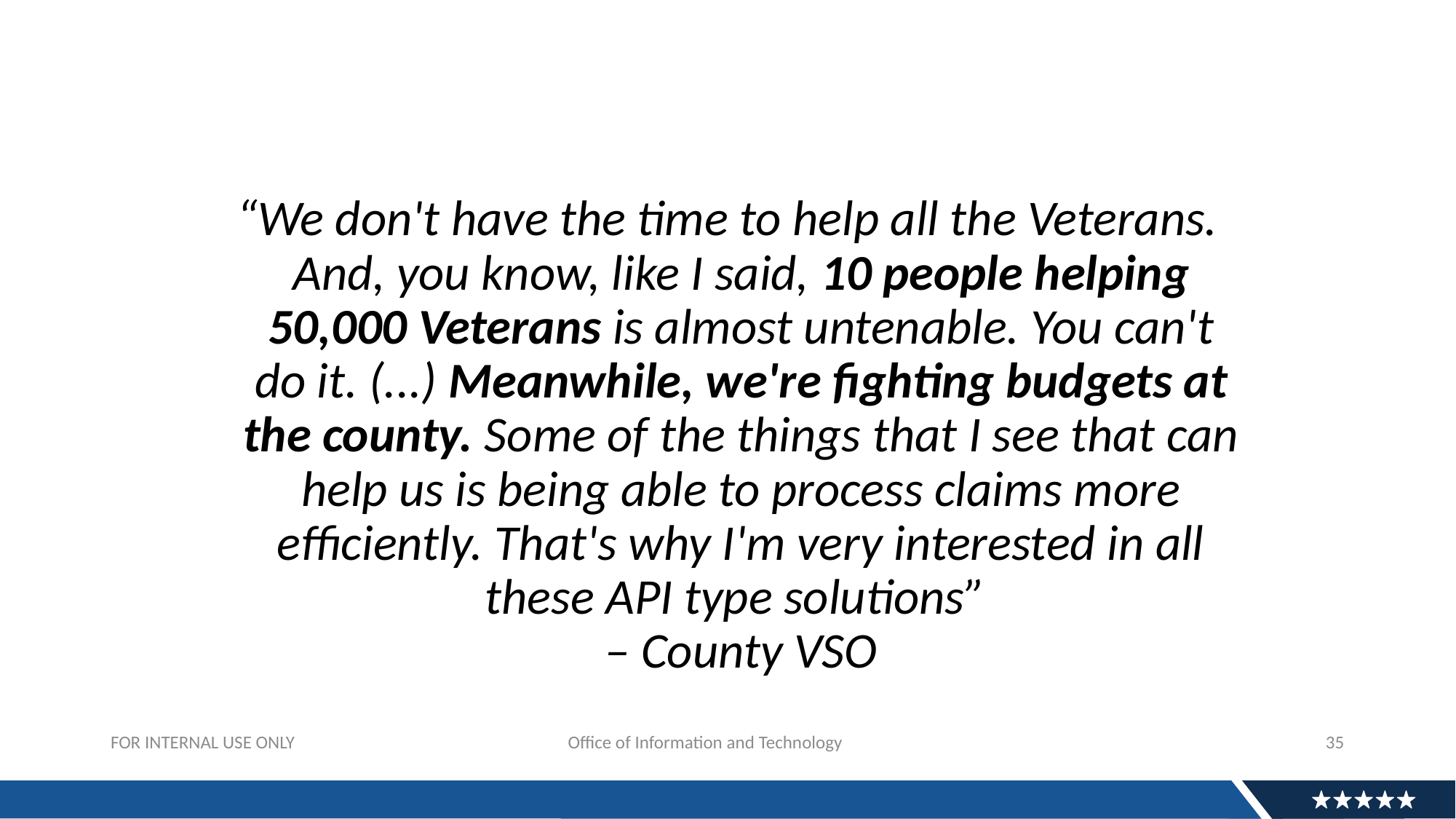

# “We don't have the time to help all the Veterans. And, you know, like I said, 10 people helping 50,000 Veterans is almost untenable. You can't do it. (...) Meanwhile, we're fighting budgets at the county. Some of the things that I see that can help us is being able to process claims more efficiently. That's why I'm very interested in all these API type solutions” – County VSO
35
FOR INTERNAL USE ONLY			     Office of Information and Technology